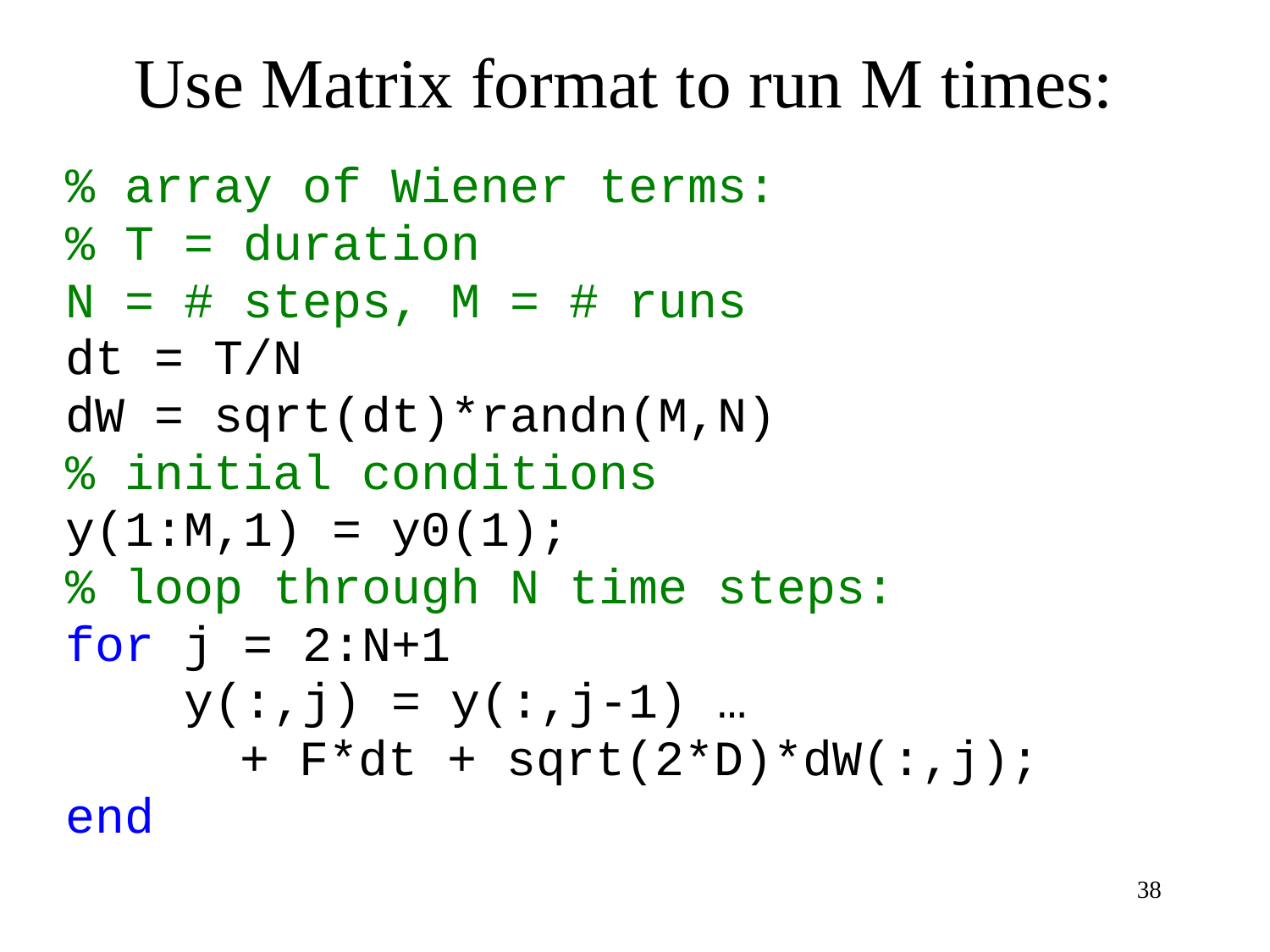

# Use Matrix format to run M times:
% array of Wiener terms:
% T = duration
N = # steps, M = # runs
dt = T/N
dW = sqrt(dt)*randn(M,N)
% initial conditions
y(1:M,1) = y0(1);
% loop through N time steps:
for j = 2:N+1
    y(:,j) = y(:,j-1) …
		+ F*dt + sqrt(2*D)*dW(:,j);
end

38